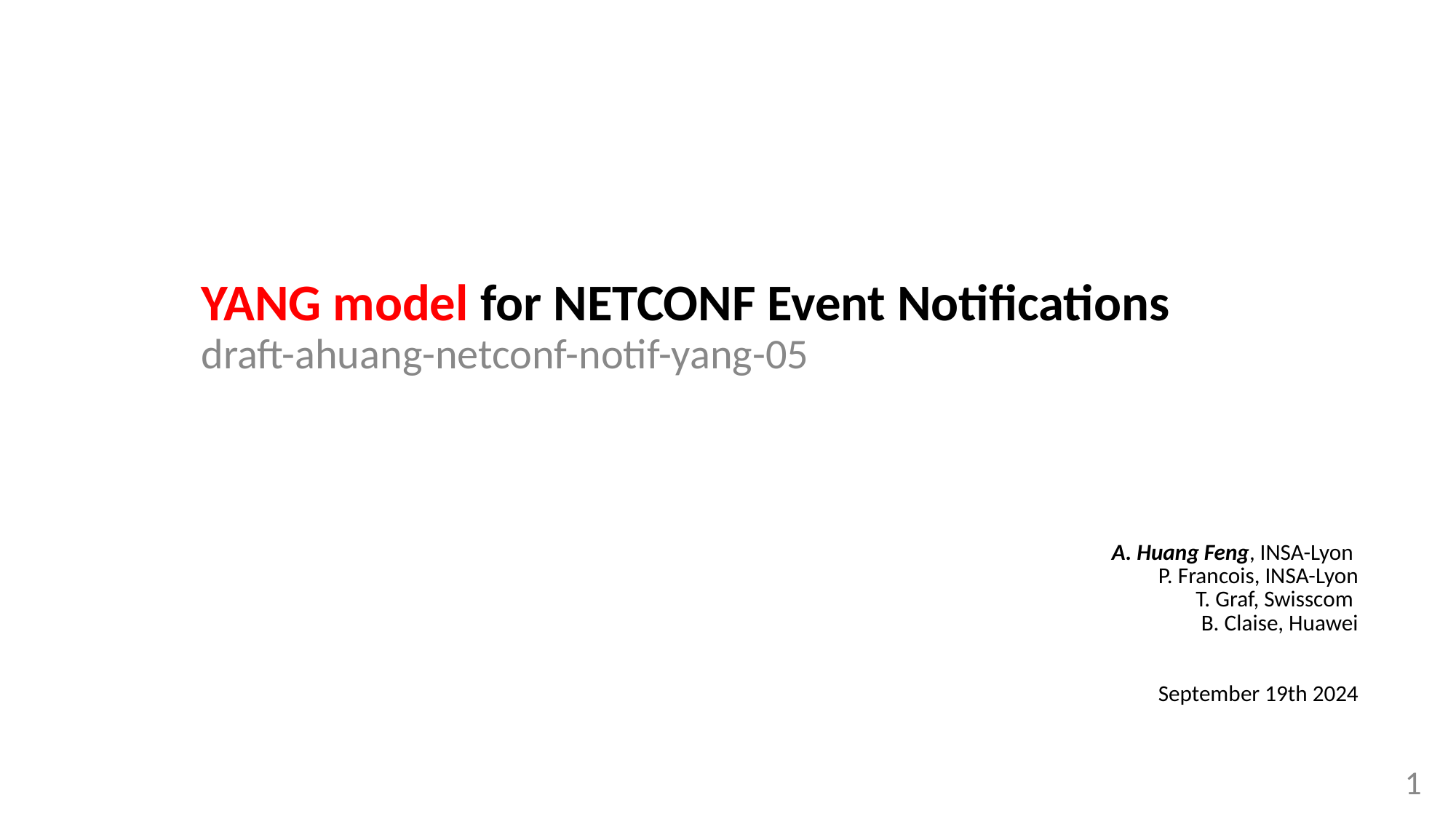

YANG model for NETCONF Event Notifications
draft-ahuang-netconf-notif-yang-05

A. Huang Feng, INSA-Lyon
P. Francois, INSA-Lyon
T. Graf, Swisscom
B. Claise, Huawei

September 19th 2024

1